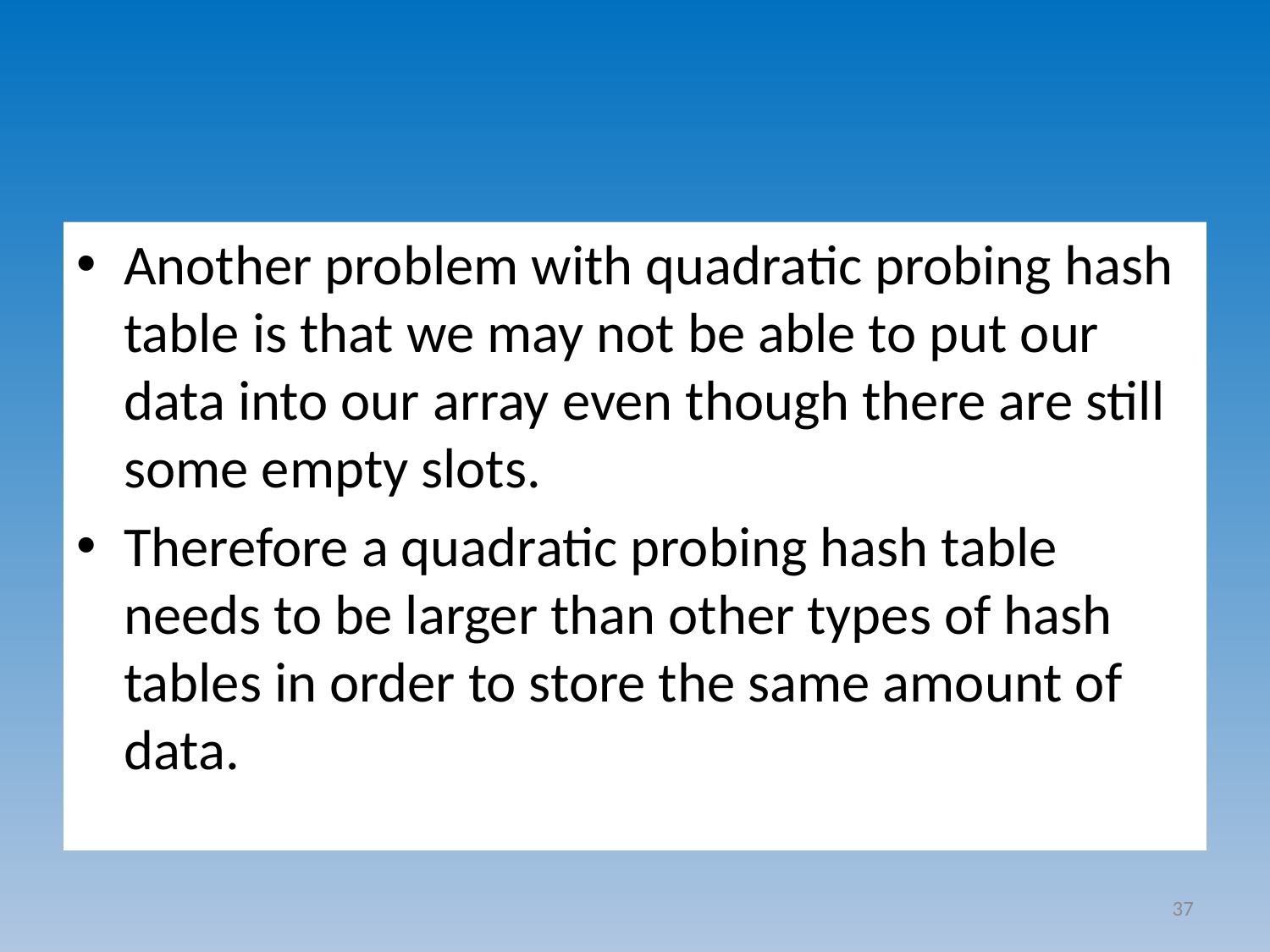

Another problem with quadratic probing hash table is that we may not be able to put our data into our array even though there are still some empty slots.
Therefore a quadratic probing hash table needs to be larger than other types of hash tables in order to store the same amount of data.
37